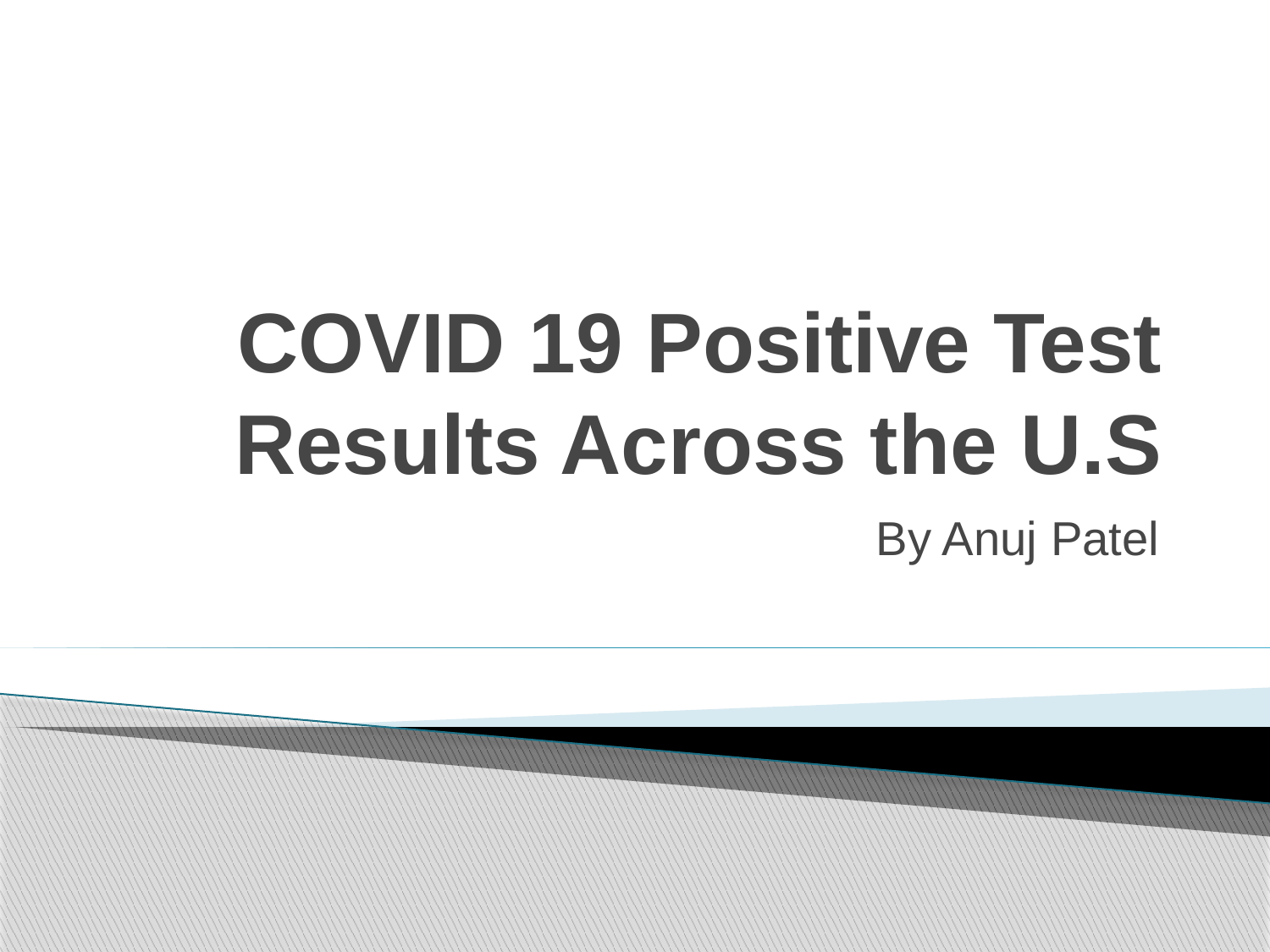

# COVID 19 Positive Test Results Across the U.S
By Anuj Patel